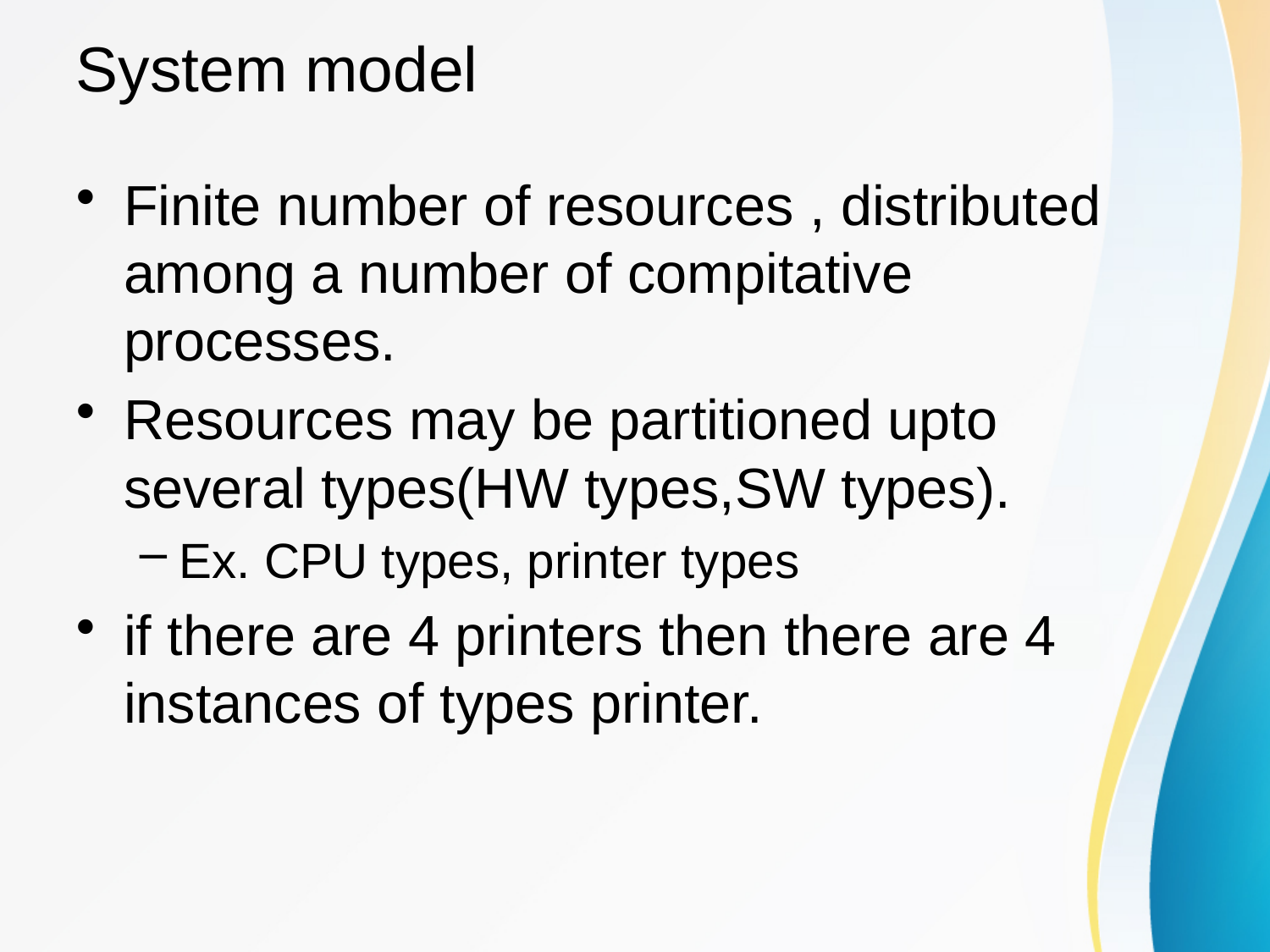

# System model
Finite number of resources , distributed among a number of compitative processes.
Resources may be partitioned upto several types(HW types,SW types).
Ex. CPU types, printer types
if there are 4 printers then there are 4 instances of types printer.